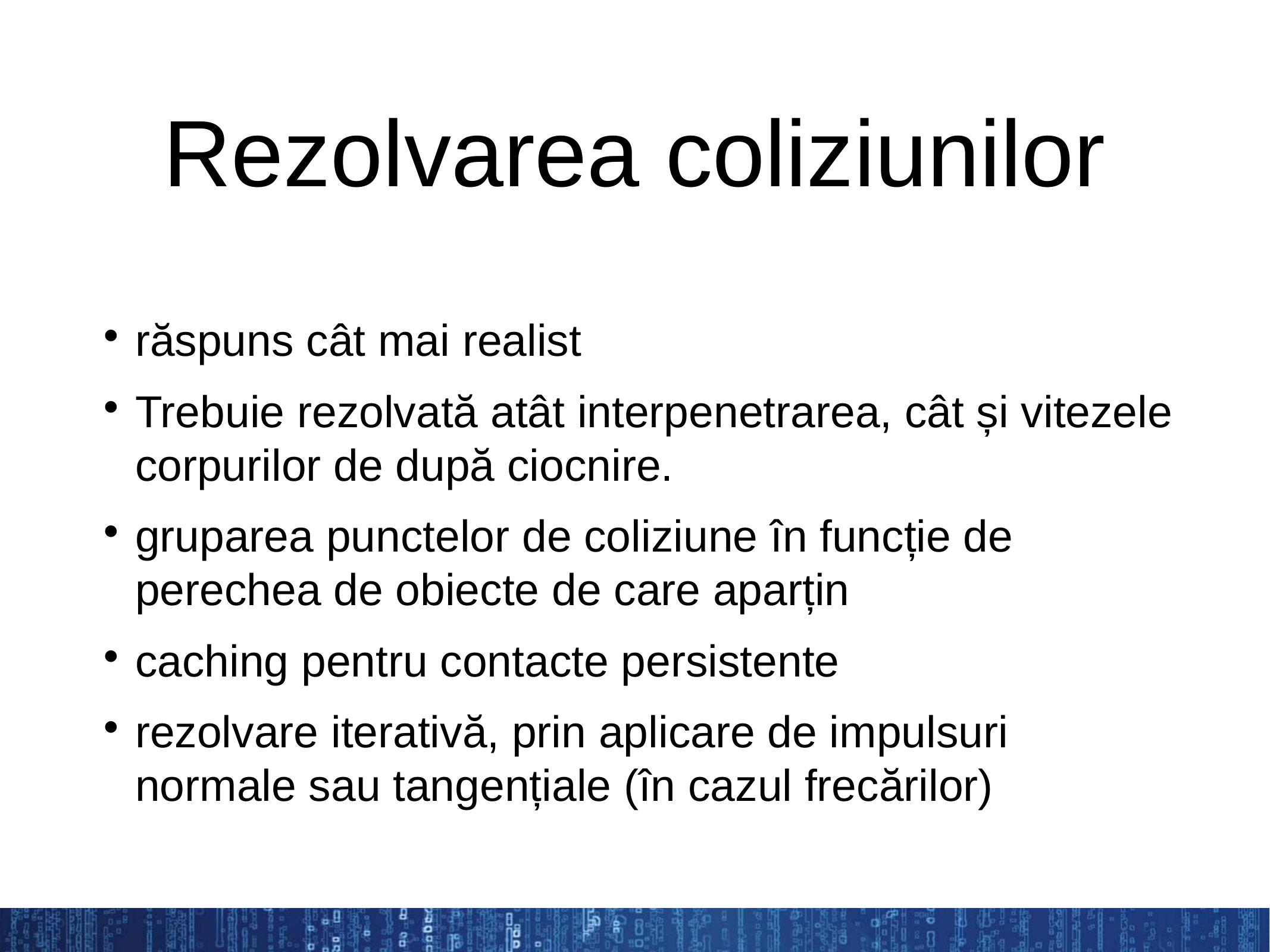

Rezolvarea coliziunilor
răspuns cât mai realist
Trebuie rezolvată atât interpenetrarea, cât și vitezele corpurilor de după ciocnire.
gruparea punctelor de coliziune în funcție de perechea de obiecte de care aparțin
caching pentru contacte persistente
rezolvare iterativă, prin aplicare de impulsuri normale sau tangențiale (în cazul frecărilor)